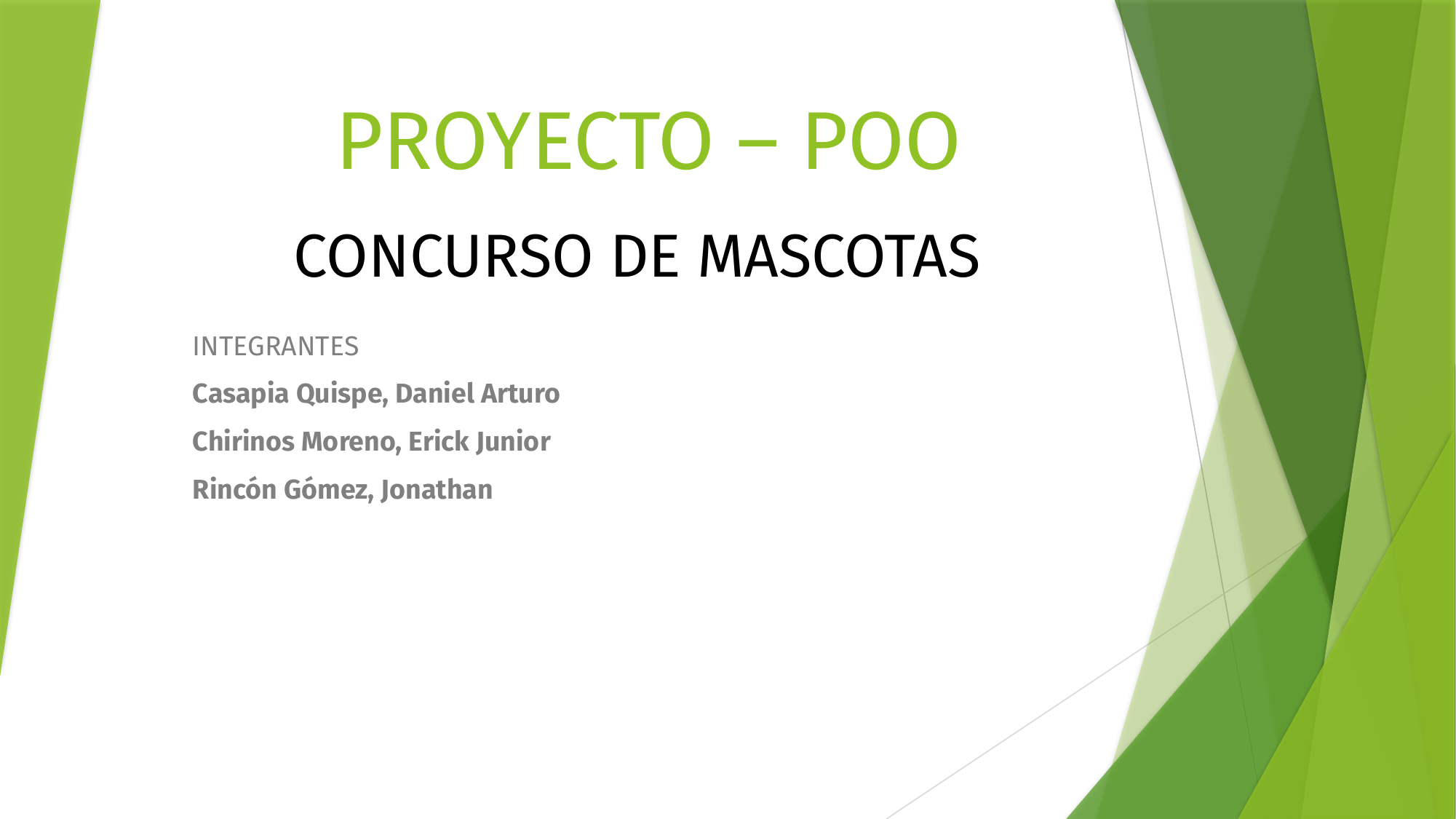

# PROYECTO – POO
CONCURSO DE MASCOTAS
INTEGRANTES
Casapia Quispe, Daniel Arturo
Chirinos Moreno, Erick Junior
Rincón Gómez, Jonathan